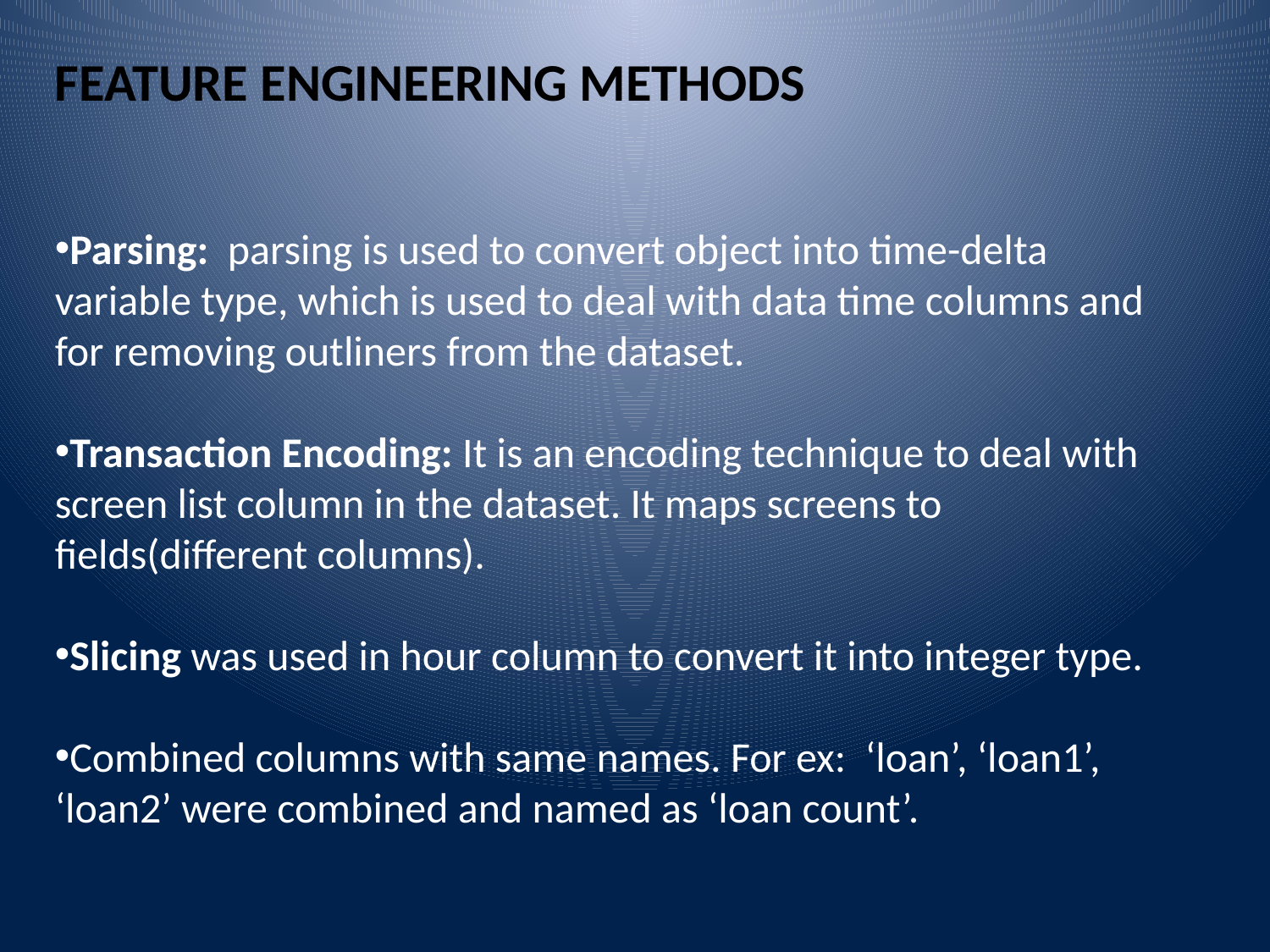

FEATURE ENGINEERING METHODS

Parsing:  parsing is used to convert object into time-delta variable type, which is used to deal with data time columns and for removing outliners from the dataset.

Transaction Encoding: It is an encoding technique to deal with screen list column in the dataset. It maps screens to fields(different columns).

Slicing was used in hour column to convert it into integer type.

Combined columns with same names. For ex:  ‘loan’, ‘loan1’, ‘loan2’ were combined and named as ‘loan count’.